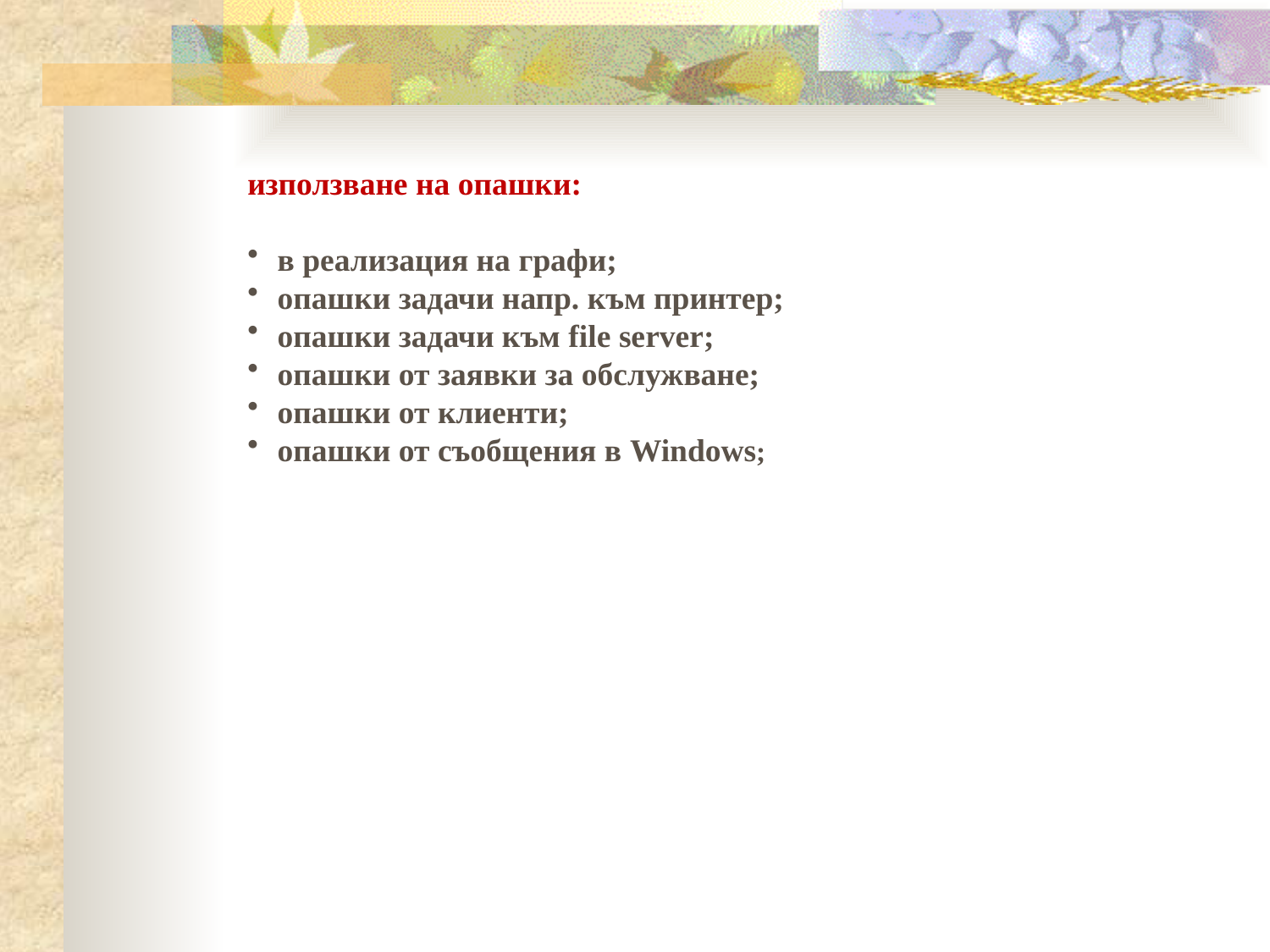

използване на опашки:

в реализация на графи;
опашки задачи напр. към принтер;
опашки задачи към file server;
опашки от заявки за обслужване;
опашки от клиенти;
опашки от съобщения в Windows;